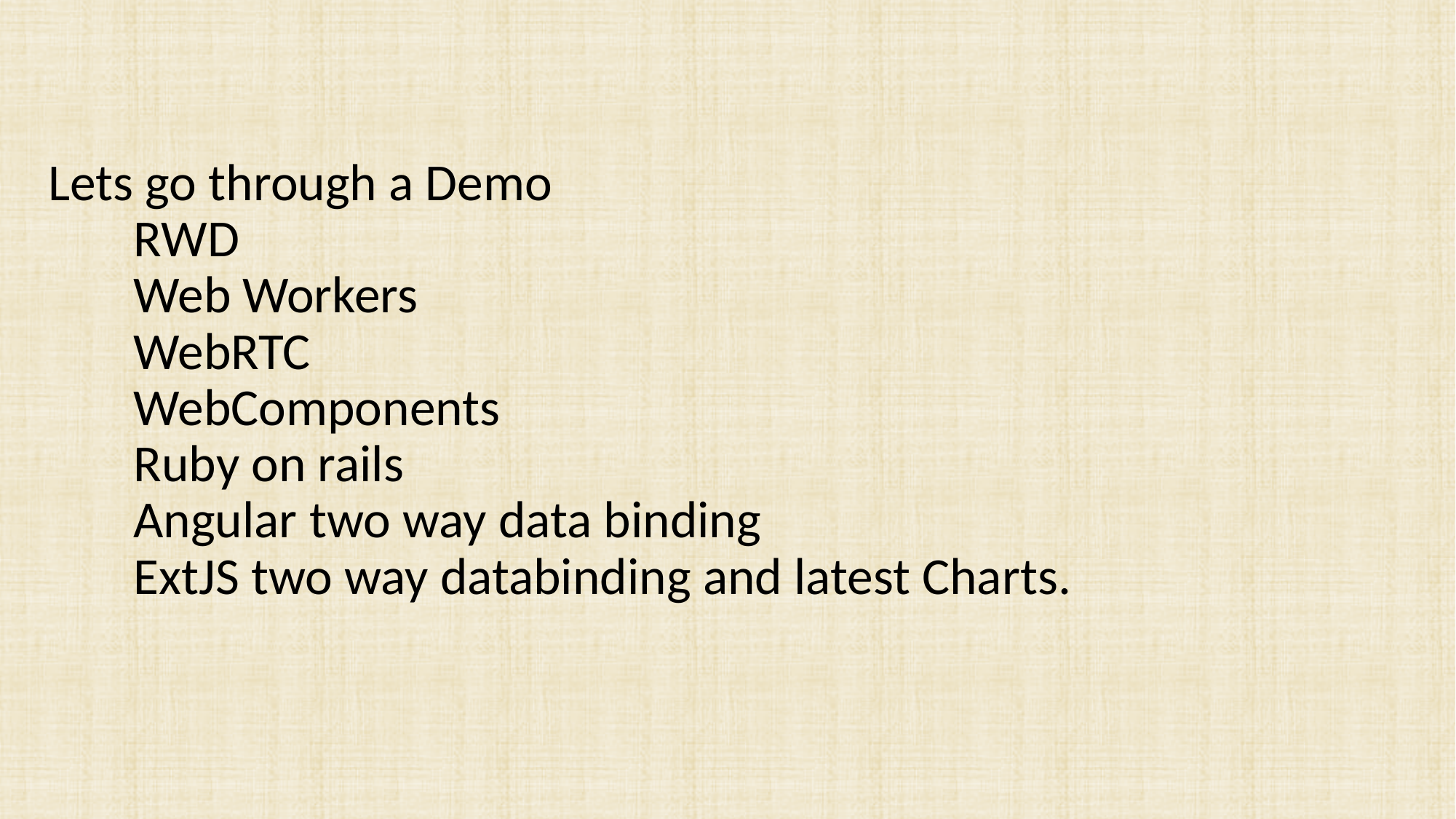

# Lets go through a Demo RWD Web Workers WebRTC WebComponents Ruby on rails Angular two way data binding ExtJS two way databinding and latest Charts.